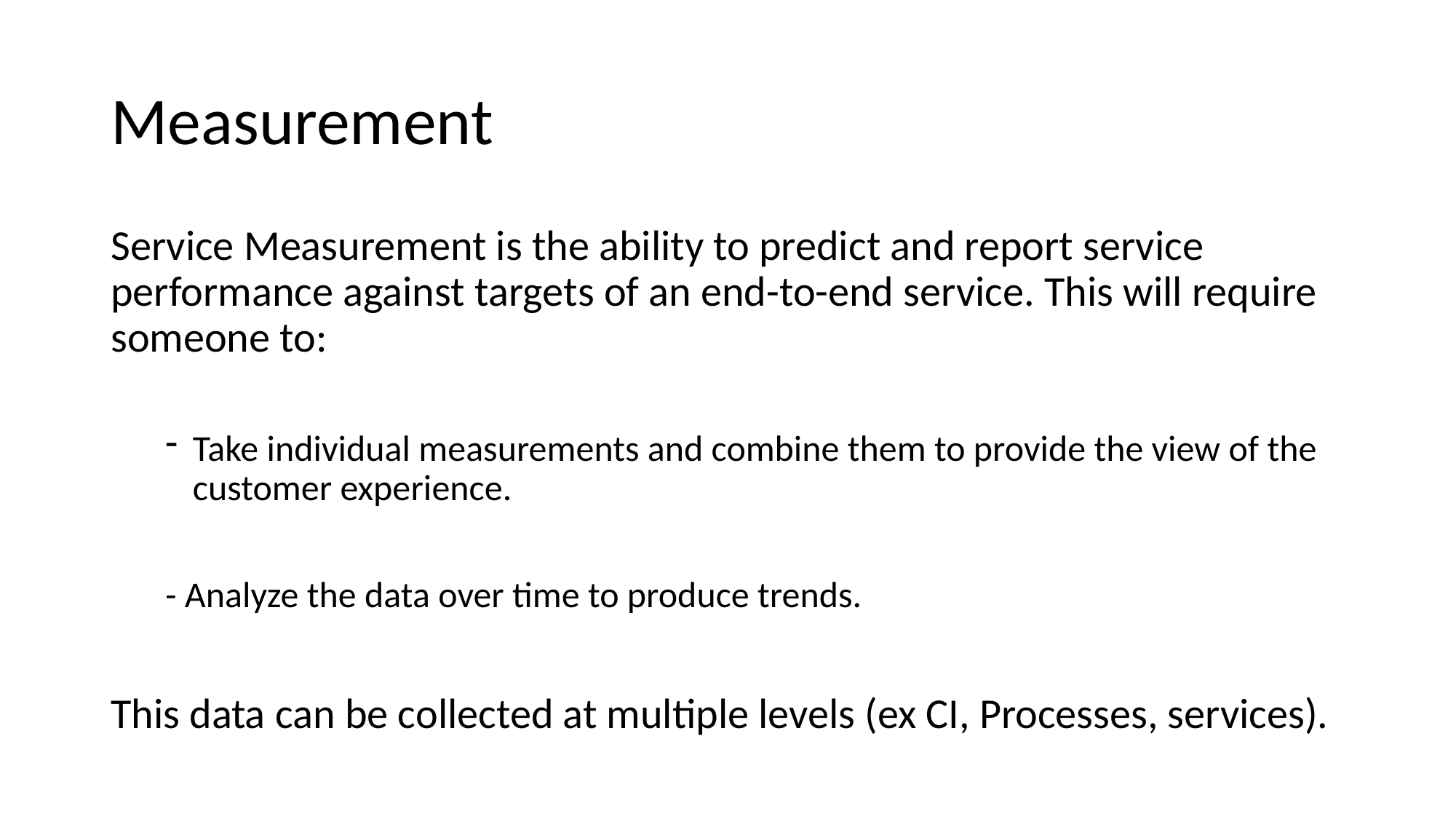

# Measurement
Service Measurement is the ability to predict and report service performance against targets of an end-to-end service. This will require someone to:

Take individual measurements and combine them to provide the view of the customer experience.

- Analyze the data over time to produce trends.

This data can be collected at multiple levels (ex CI, Processes, services).